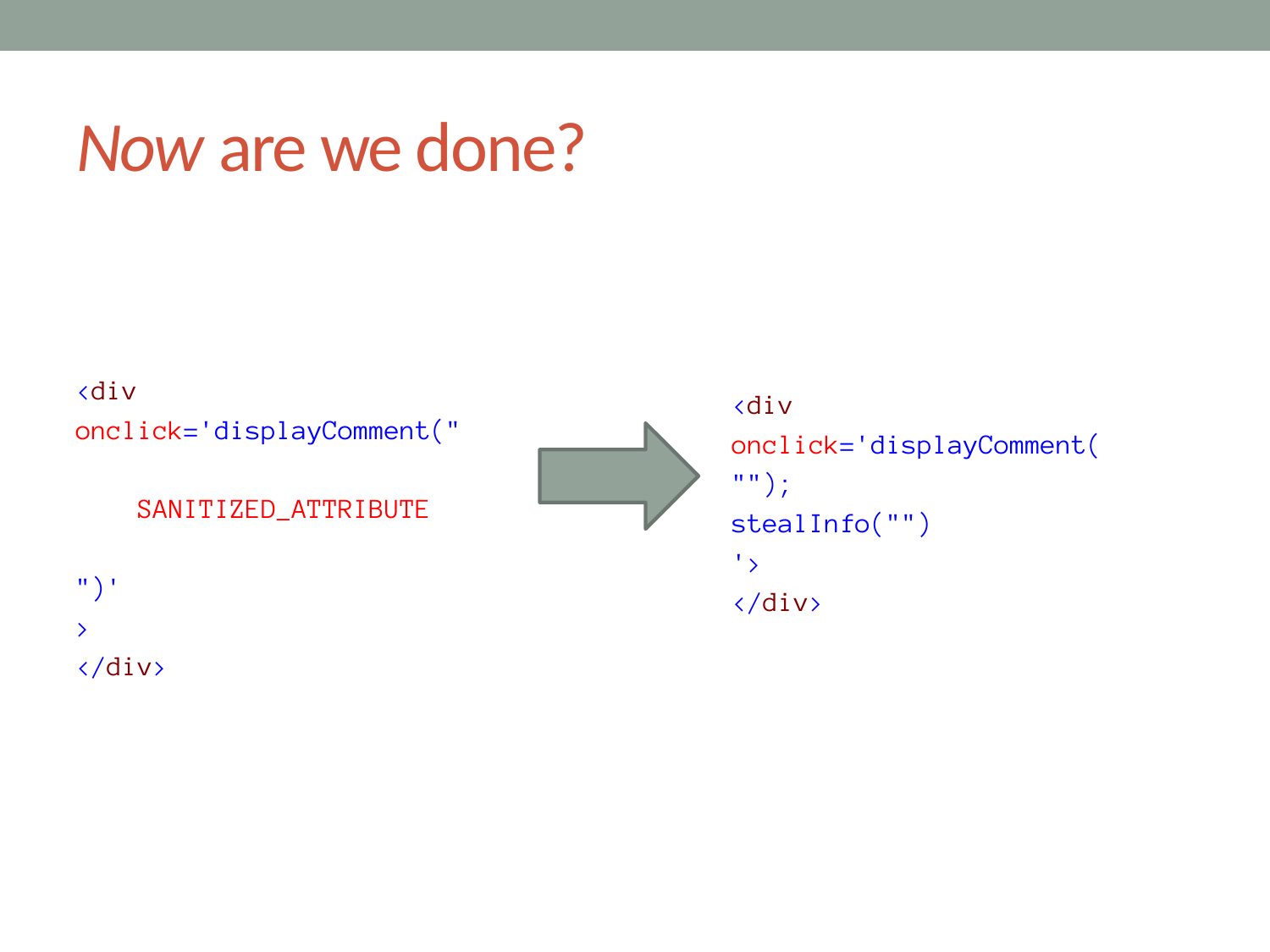

# Now are we done?

<div
onclick='displayComment("

    SANITIZED_ATTRIBUTE

")'
>
</div>

<div
onclick='displayComment(
"");
stealInfo("")
'>
</div>